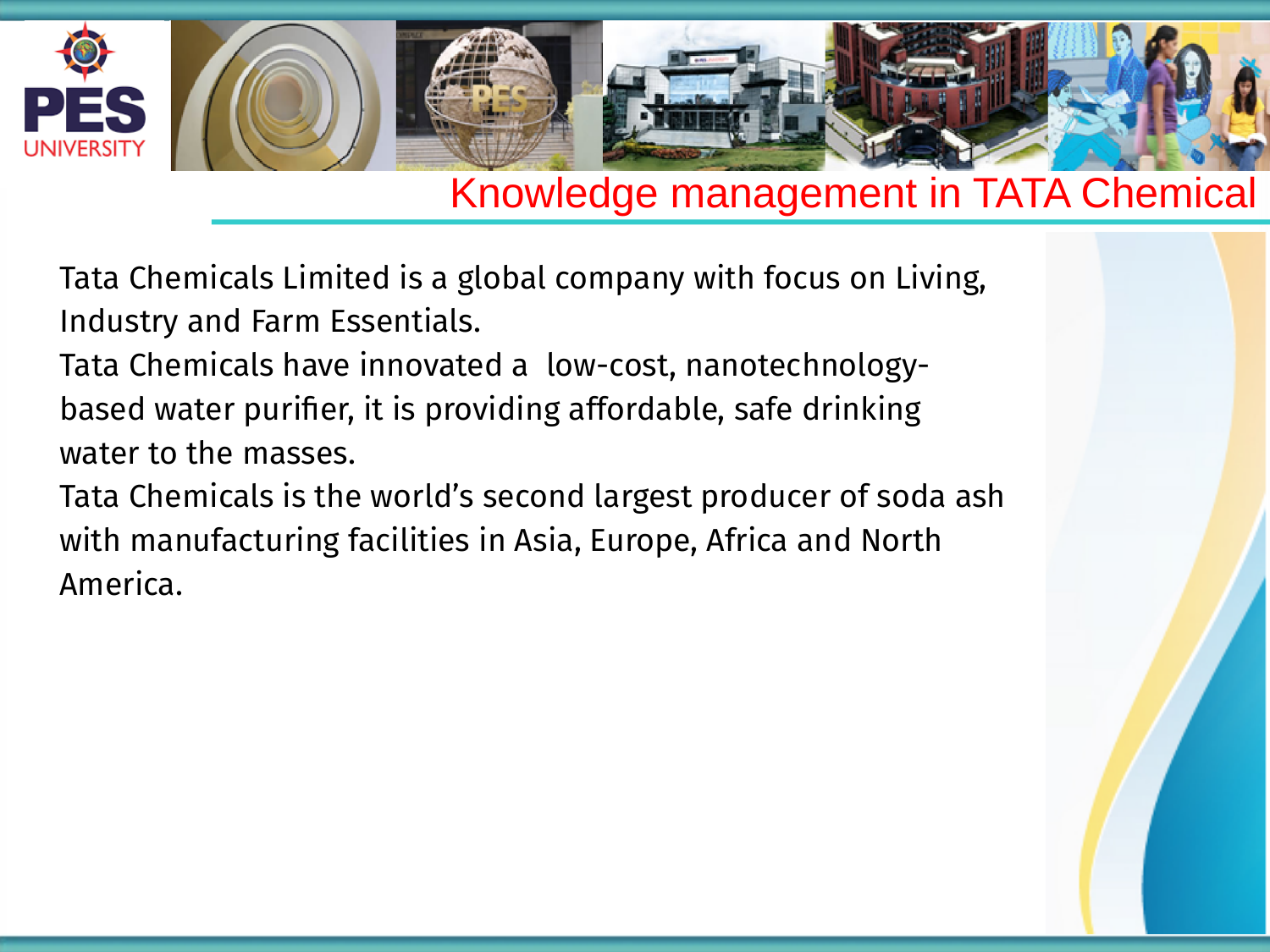

Knowledge management in TATA Chemical

Tata Chemicals Limited is a global company with focus on Living, Industry and Farm Essentials.
Tata Chemicals have innovated a  low-cost, nanotechnology-based water purifier, it is providing affordable, safe drinking water to the masses.
Tata Chemicals is the world’s second largest producer of soda ash with manufacturing facilities in Asia, Europe, Africa and North America.